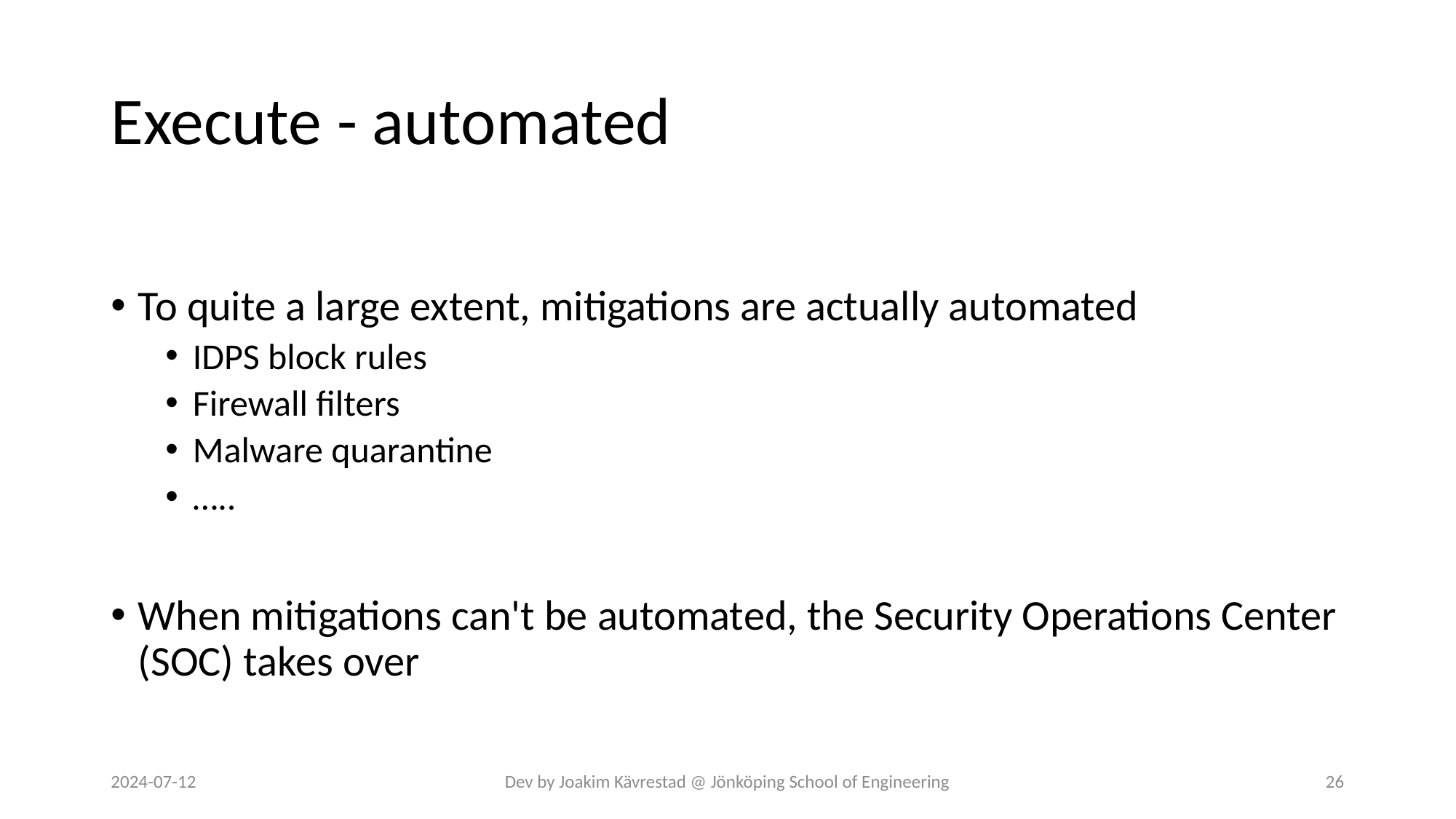

# Execute - automated

To quite a large extent, mitigations are actually automated
IDPS block rules
Firewall filters
Malware quarantine
…..

When mitigations can't be automated, the Security Operations Center (SOC) takes over

2024-07-12
Dev by Joakim Kävrestad @ Jönköping School of Engineering
26